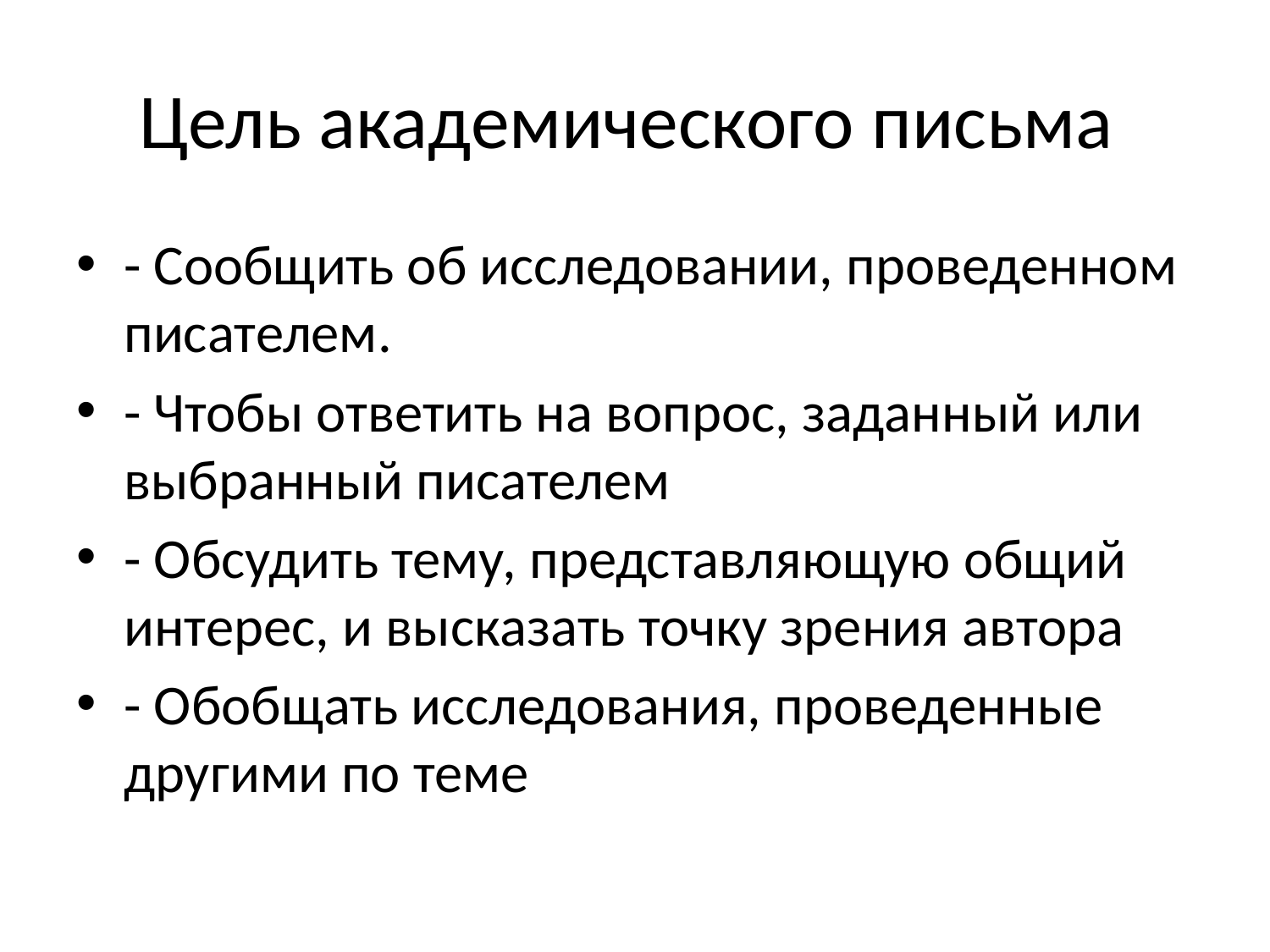

# Цель академического письма
- Сообщить об исследовании, проведенном писателем.
- Чтобы ответить на вопрос, заданный или выбранный писателем
- Обсудить тему, представляющую общий интерес, и высказать точку зрения автора
- Обобщать исследования, проведенные другими по теме